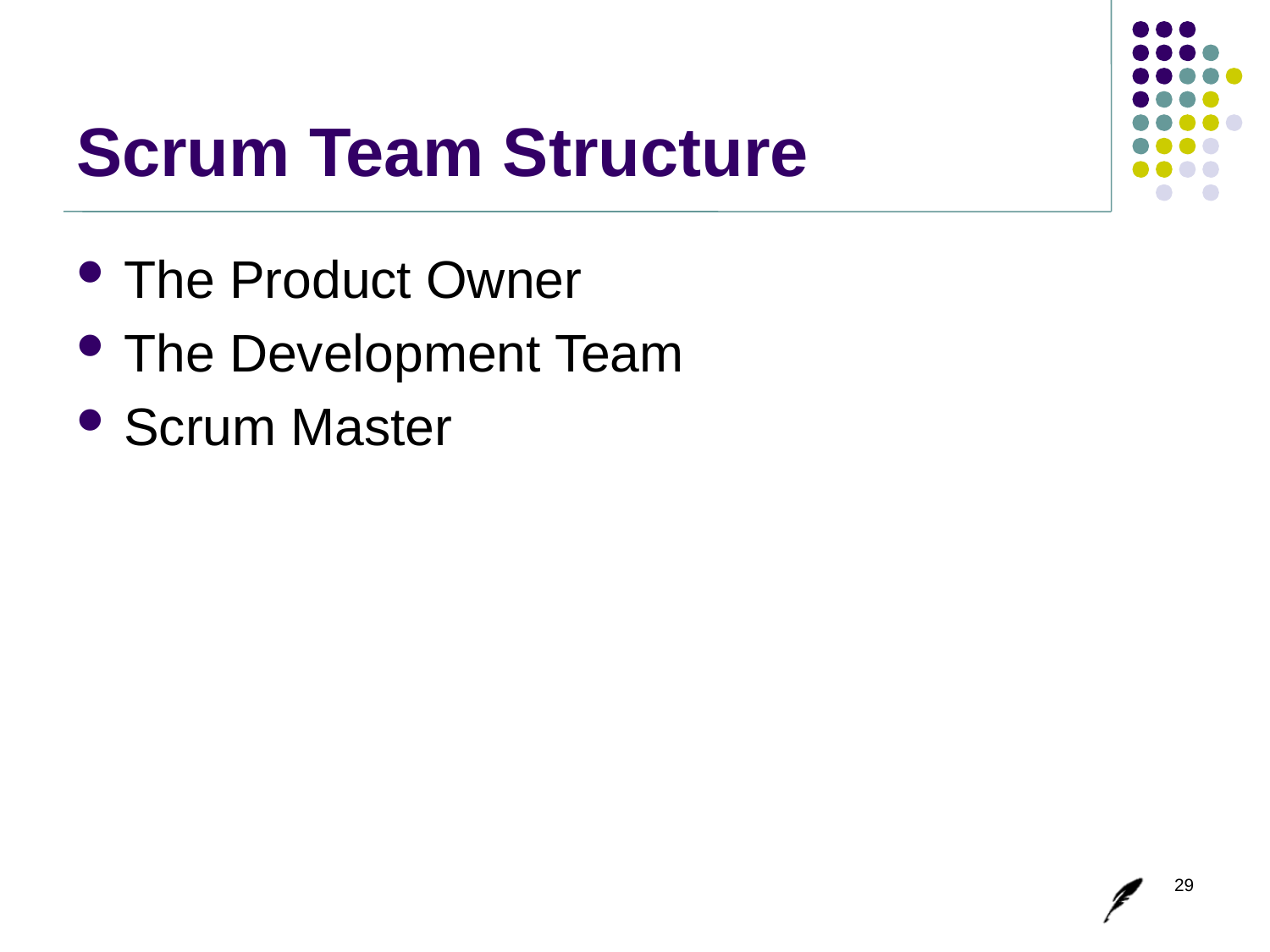

# Scrum Team Structure
The Product Owner
The Development Team
Scrum Master
29